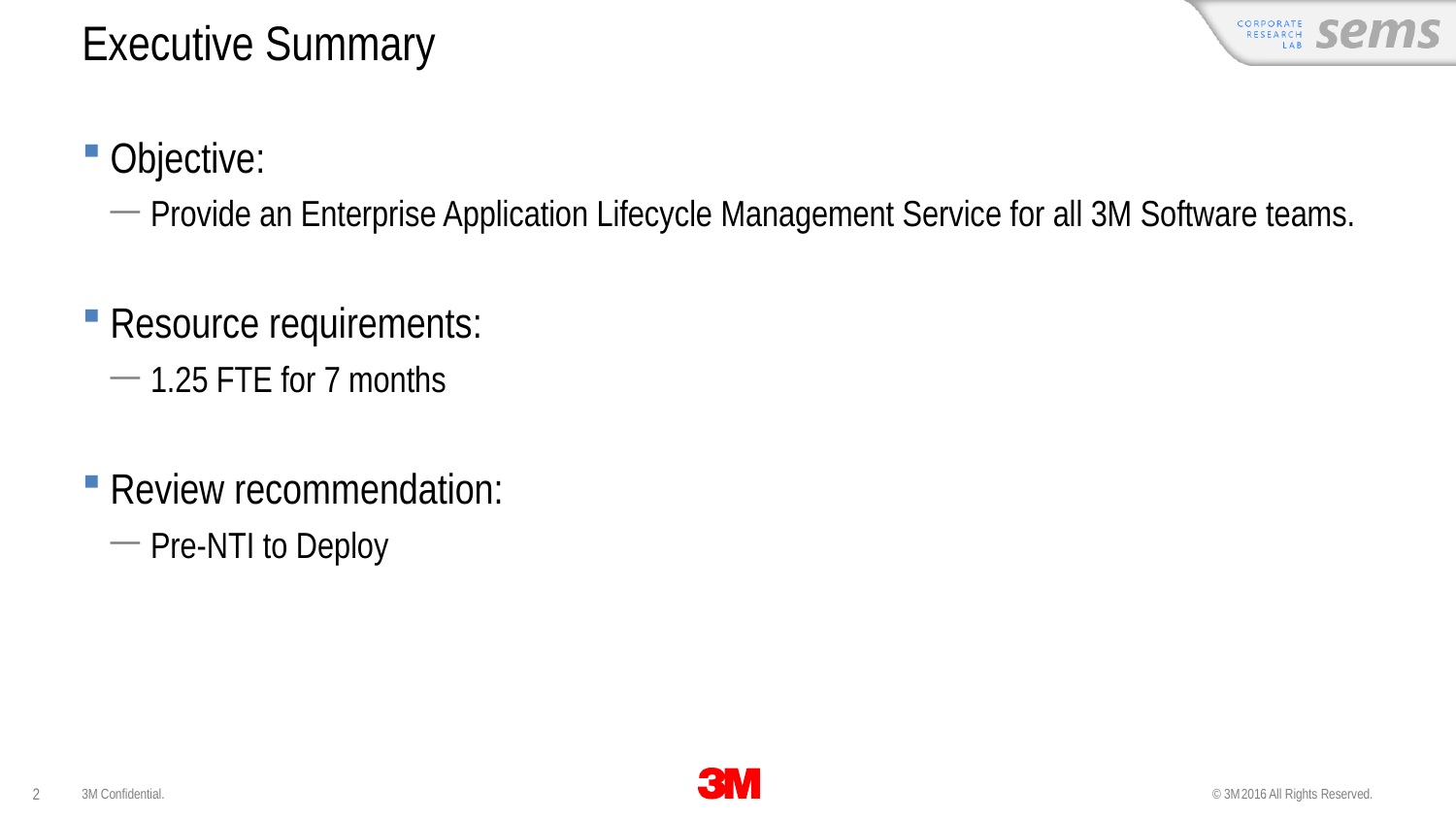

# Executive Summary
Objective:
Provide an Enterprise Application Lifecycle Management Service for all 3M Software teams.

Resource requirements:
1.25 FTE for 7 months

Review recommendation:
Pre-NTI to Deploy